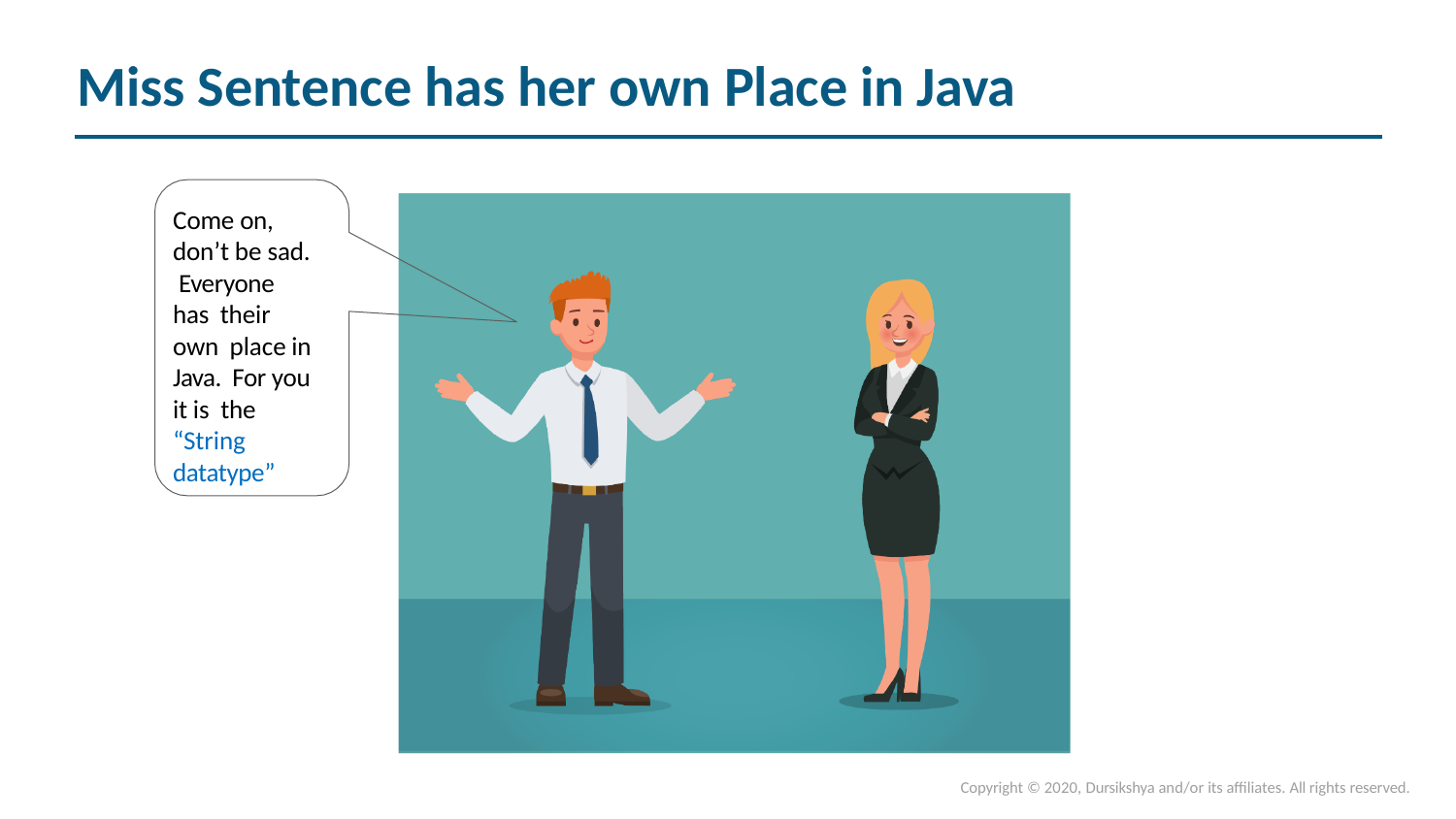

# Miss Sentence has her own Place in Java

Come on,  don’t be sad.  Everyone has  their own  place in Java.  For you it is  the “String  datatype”
Copyright © 2020, Dursikshya and/or its affiliates. All rights reserved.